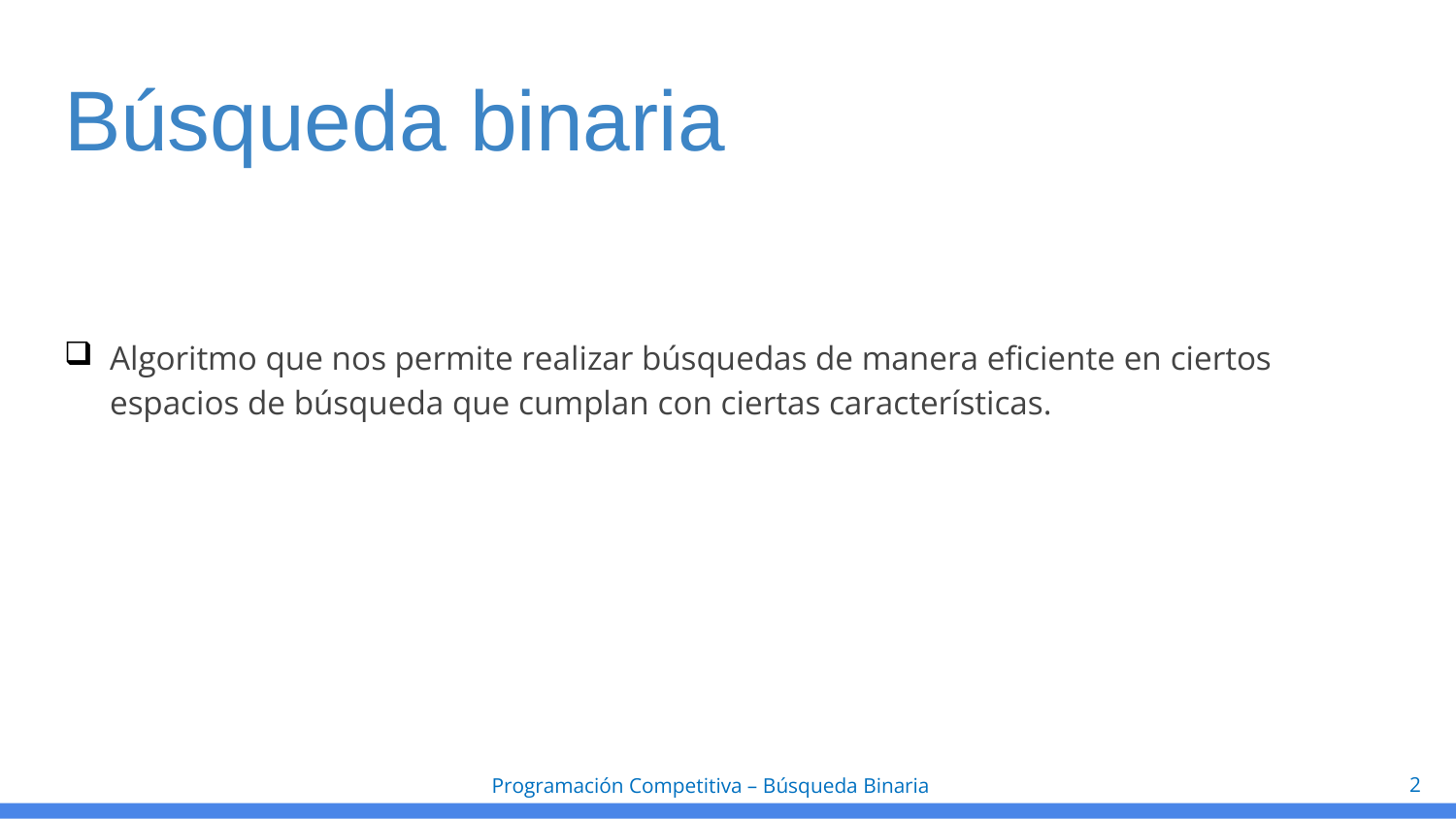

# Búsqueda binaria
Algoritmo que nos permite realizar búsquedas de manera eficiente en ciertos espacios de búsqueda que cumplan con ciertas características.